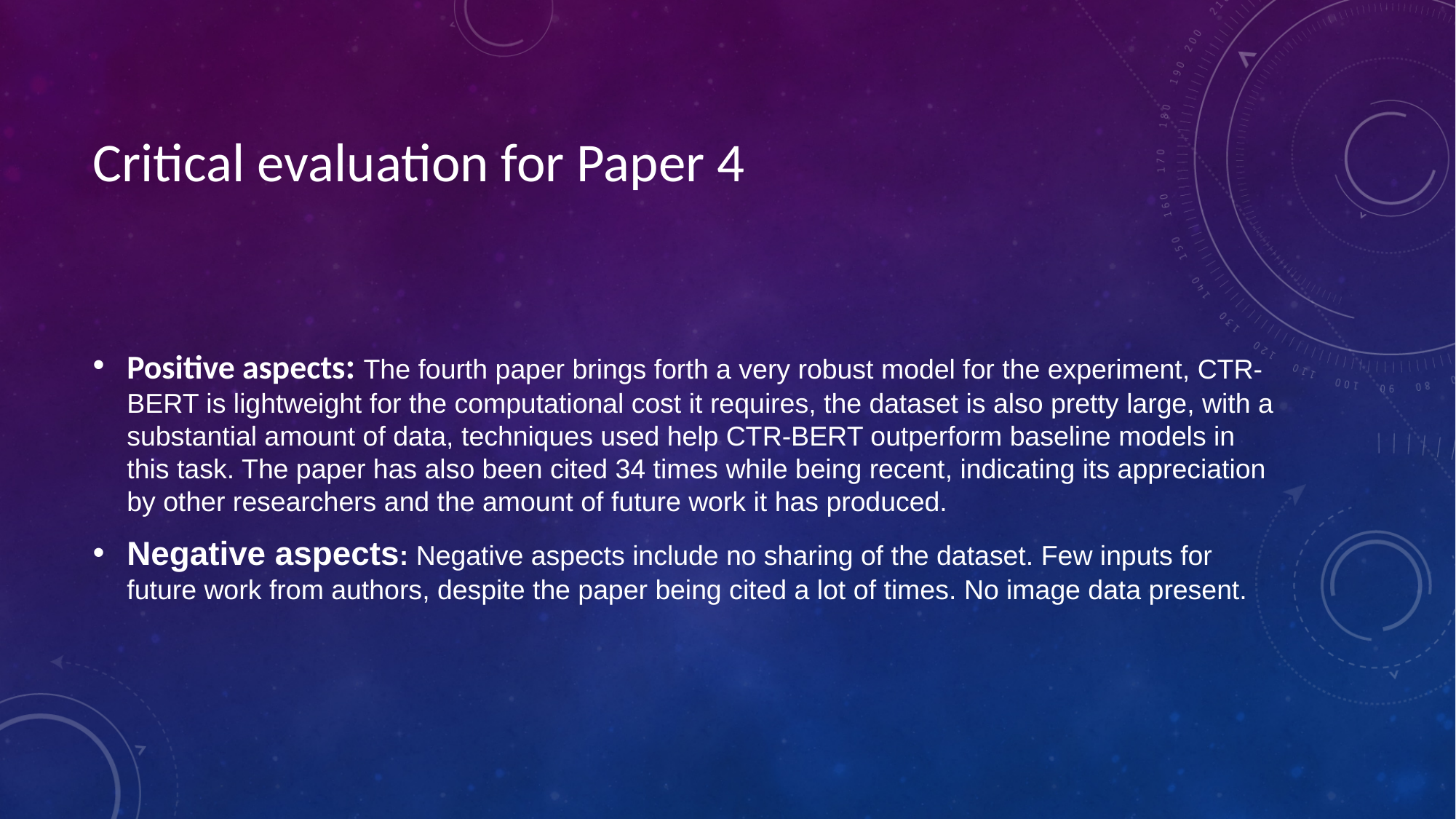

# Critical evaluation for Paper 4
Positive aspects: The fourth paper brings forth a very robust model for the experiment, CTR-BERT is lightweight for the computational cost it requires, the dataset is also pretty large, with a substantial amount of data, techniques used help CTR-BERT outperform baseline models in this task. The paper has also been cited 34 times while being recent, indicating its appreciation by other researchers and the amount of future work it has produced.
Negative aspects: Negative aspects include no sharing of the dataset. Few inputs for future work from authors, despite the paper being cited a lot of times. No image data present.